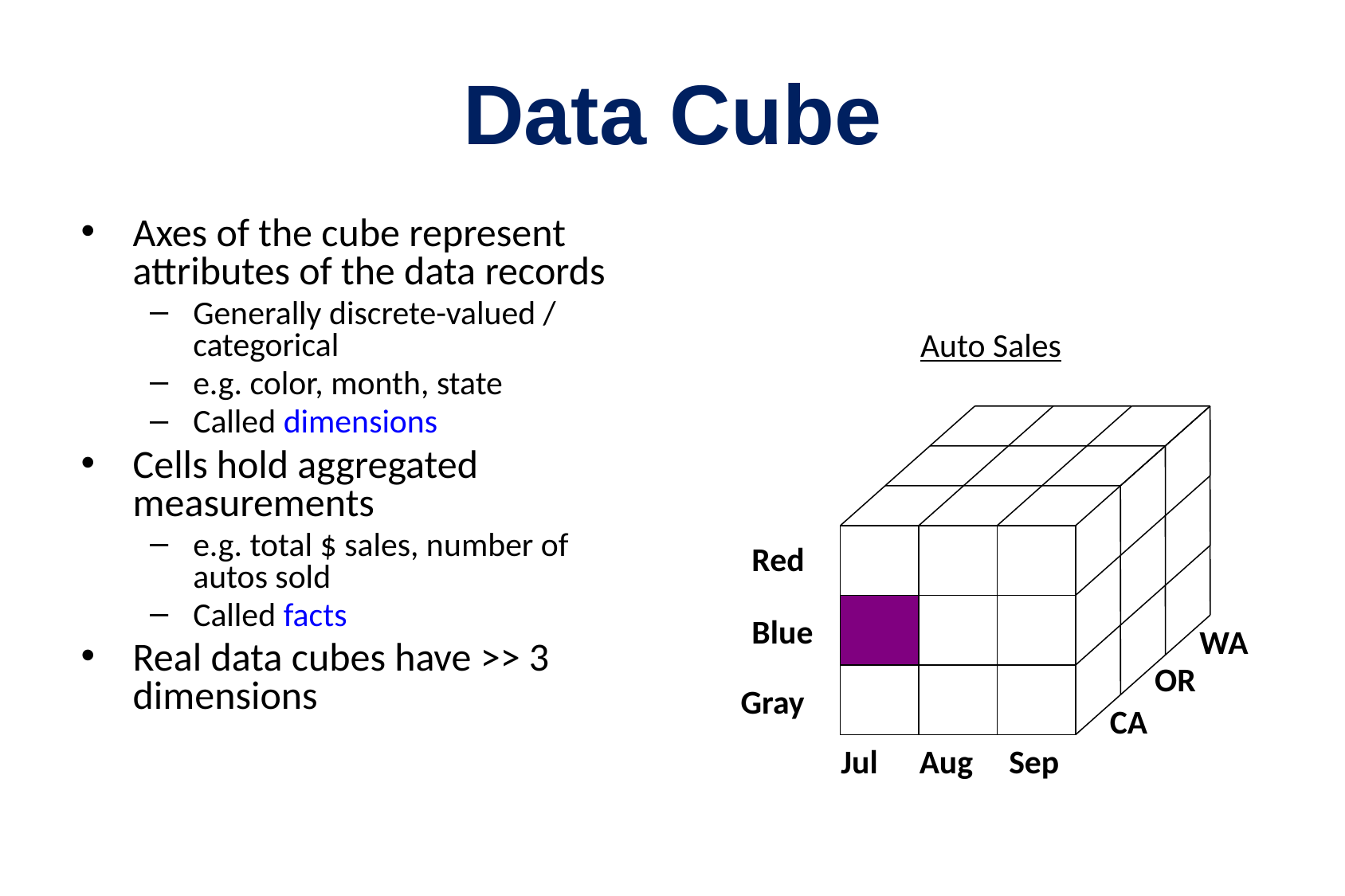

# Data Cube
Axes of the cube represent attributes of the data records
Generally discrete-valued / categorical
e.g. color, month, state
Called dimensions
Cells hold aggregated measurements
e.g. total $ sales, number of autos sold
Called facts
Real data cubes have >> 3 dimensions
Auto Sales

Red

Blue

WA

OR

Gray

CA
Jul
Aug
Sep